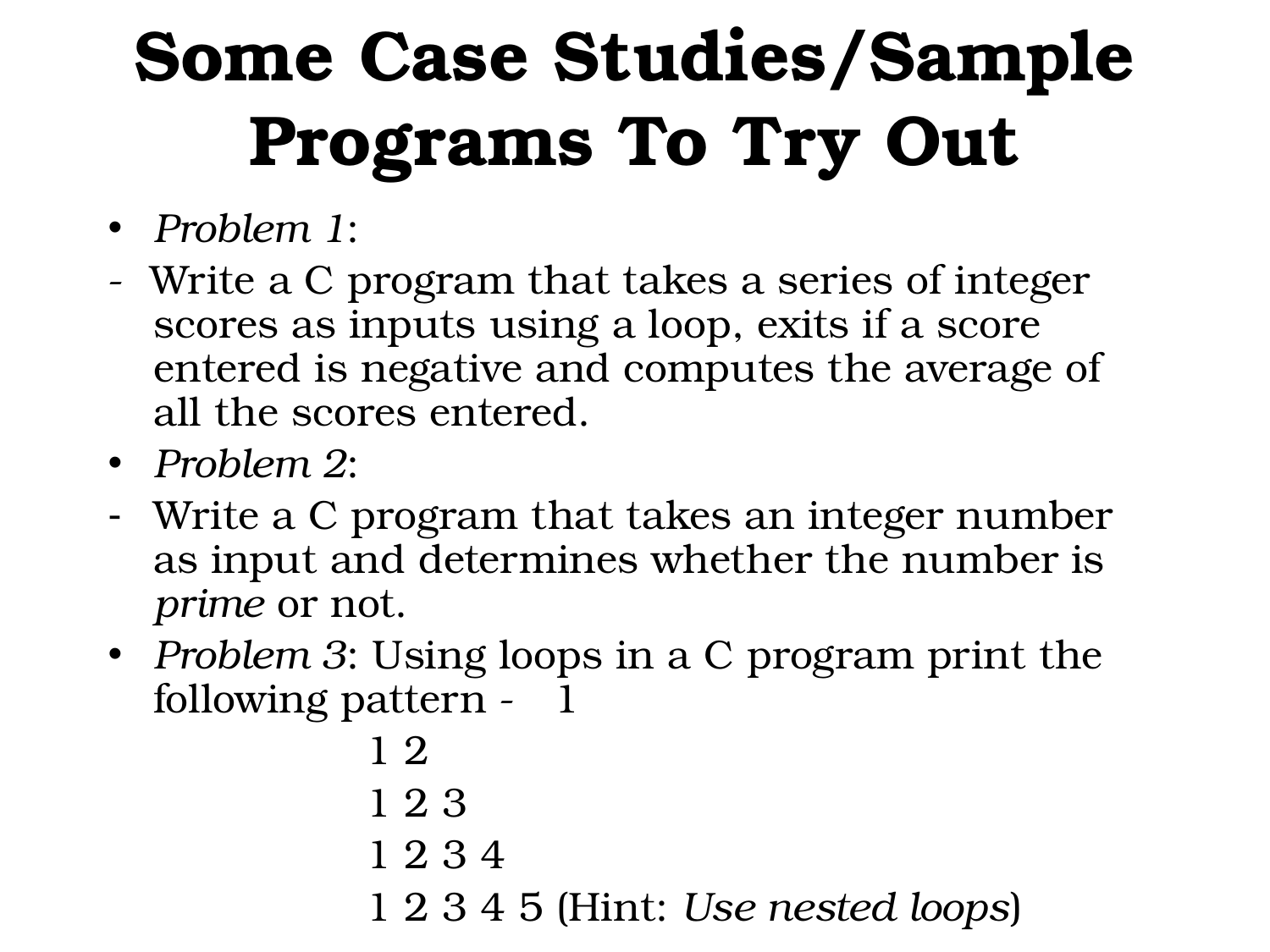

# Some Case Studies/Sample Programs To Try Out
Problem 1:
-  Write a C program that takes a series of integer scores as inputs using a loop, exits if a score entered is negative and computes the average of all the scores entered.
Problem 2:
Write a C program that takes an integer number as input and determines whether the number is prime or not.
Problem 3: Using loops in a C program print the following pattern -   1
                    1 2
                    1 2 3
                    1 2 3 4
                    1 2 3 4 5 (Hint: Use nested loops)